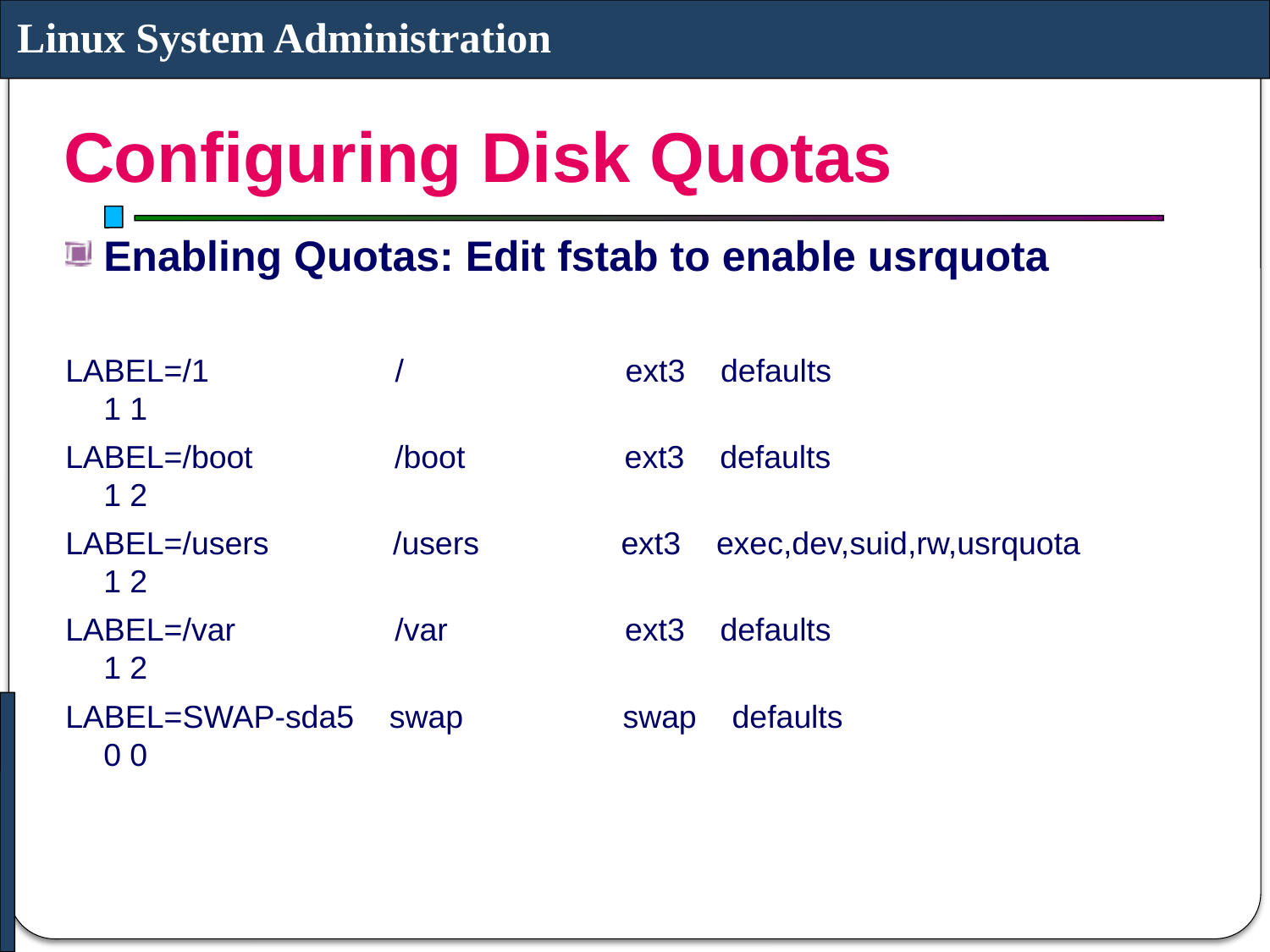

Linux System Administration
# Configuring Disk Quotas

Enabling Quotas: Edit fstab to enable usrquota

LABEL=/1                     /                         ext3    defaults        			1 1
LABEL=/boot                /boot                  ext3    defaults        			1 2
LABEL=/users              /users                ext3    exec,dev,suid,rw,usrquota        	1 2
LABEL=/var                  /var                    ext3    defaults        			1 2
LABEL=SWAP-sda5    swap                  swap    defaults        			0 0